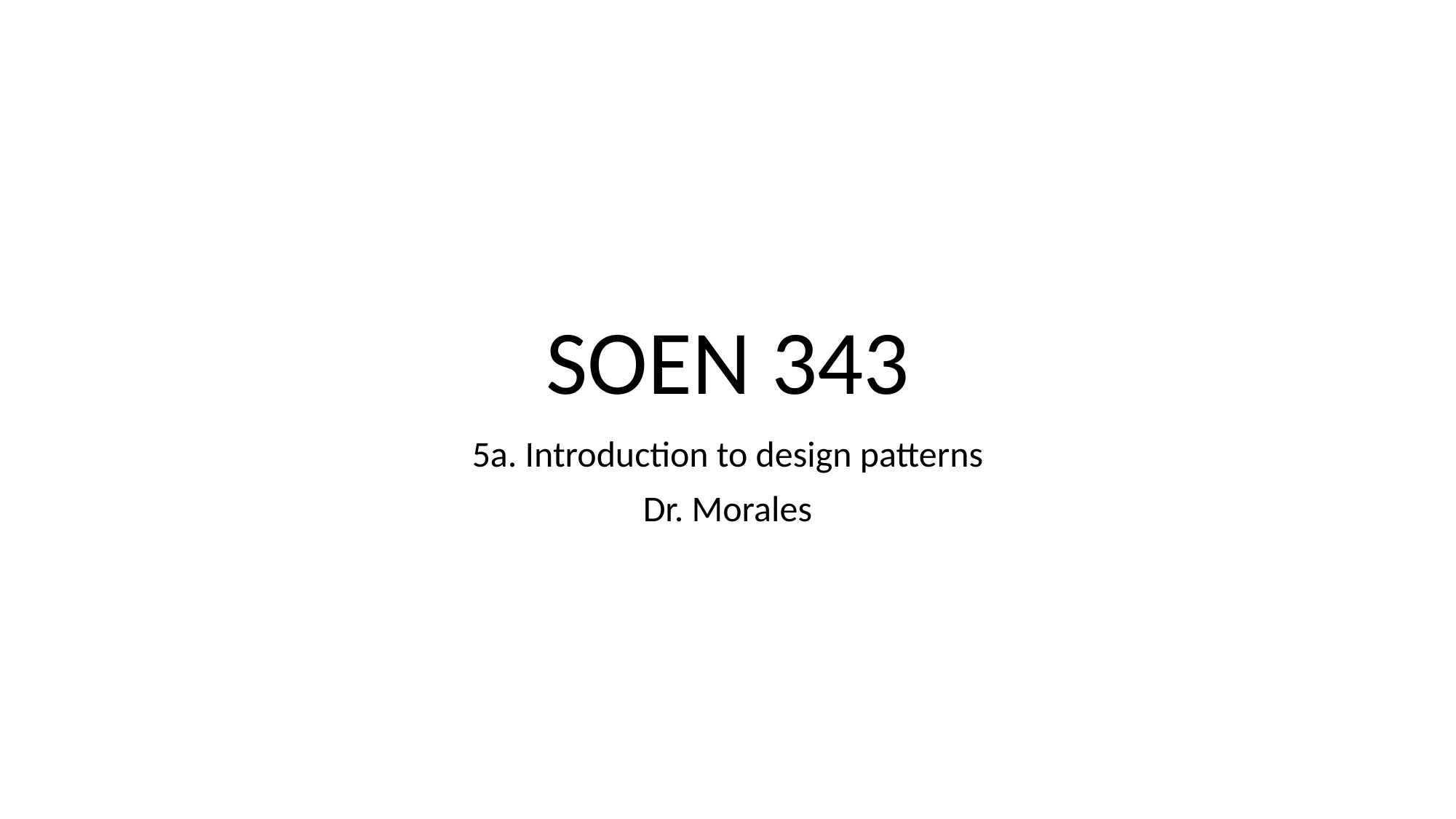

# SOEN 343
5a. Introduction to design patterns
Dr. Morales